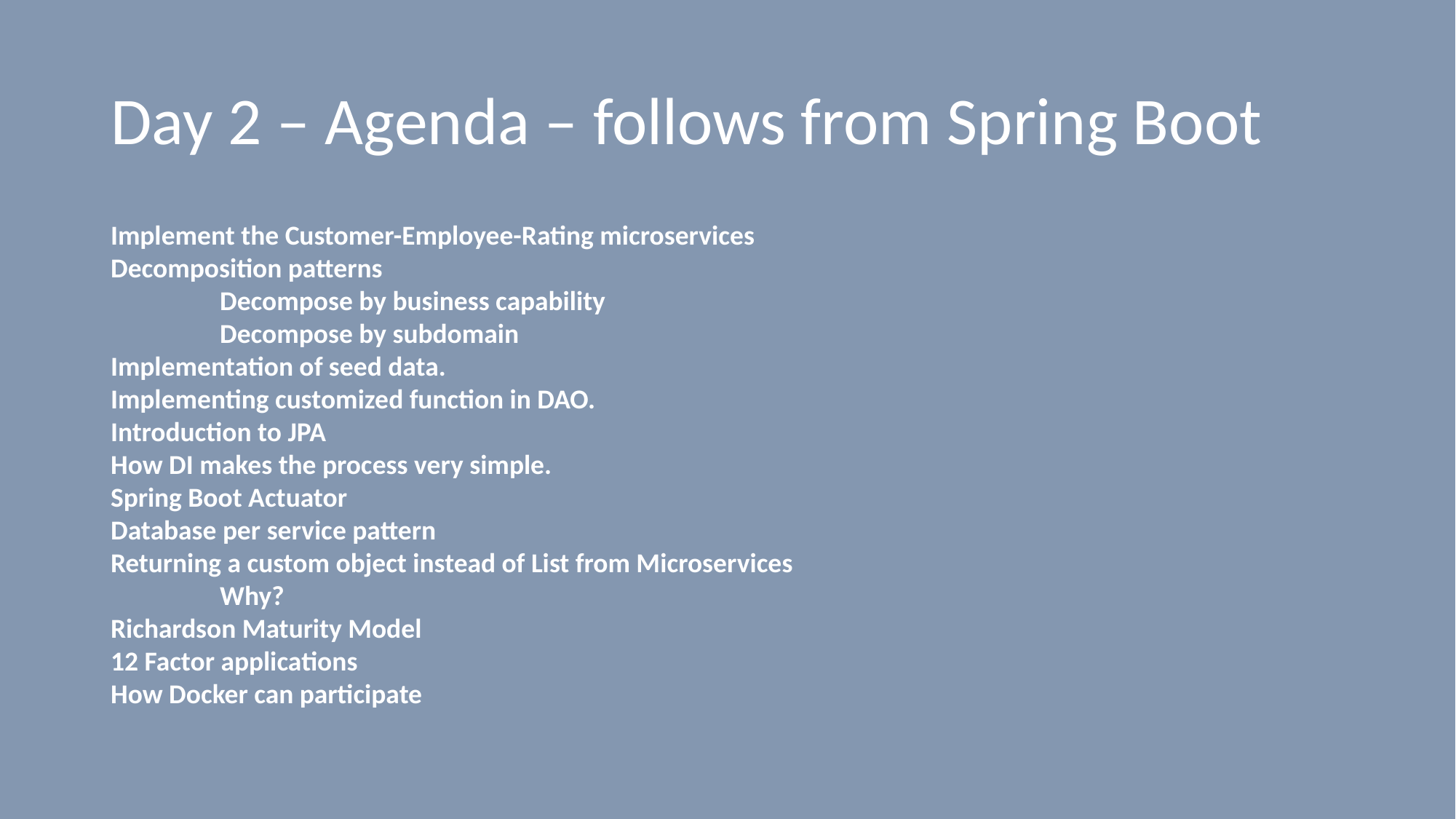

# Day 2 – Agenda – follows from Spring Boot
Implement the Customer-Employee-Rating microservices
Decomposition patterns
	Decompose by business capability
	Decompose by subdomain
Implementation of seed data.
Implementing customized function in DAO.
Introduction to JPA
How DI makes the process very simple.
Spring Boot Actuator
Database per service pattern
Returning a custom object instead of List from Microservices
	Why?
Richardson Maturity Model
12 Factor applications
How Docker can participate